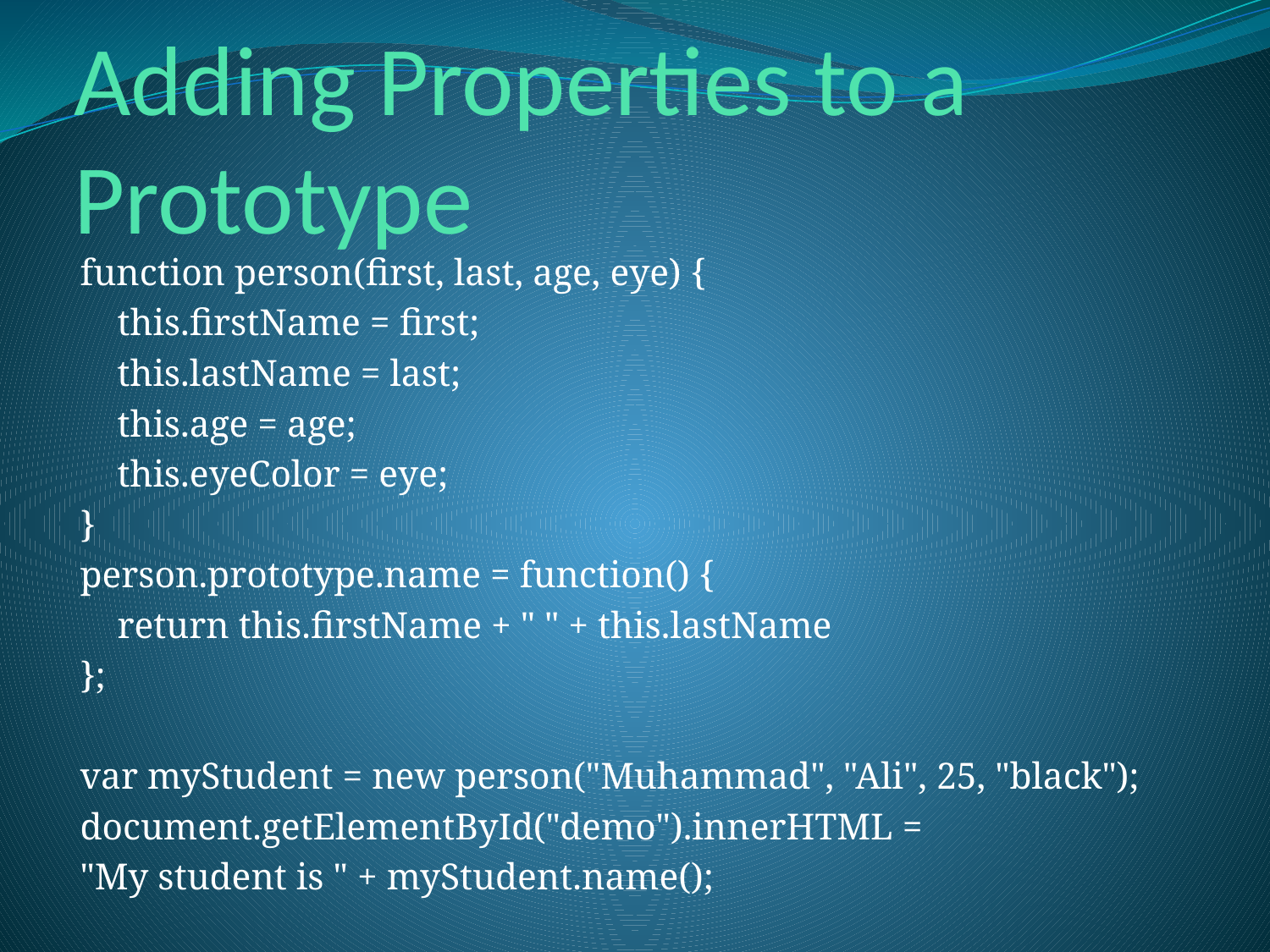

# Adding Properties to a Prototype
function person(first, last, age, eye) {
    this.firstName = first;
    this.lastName = last;
    this.age = age;
    this.eyeColor = eye;
}
person.prototype.name = function() {
    return this.firstName + " " + this.lastName
};

var myStudent = new person("Muhammad", "Ali", 25, "black");
document.getElementById("demo").innerHTML =
"My student is " + myStudent.name();